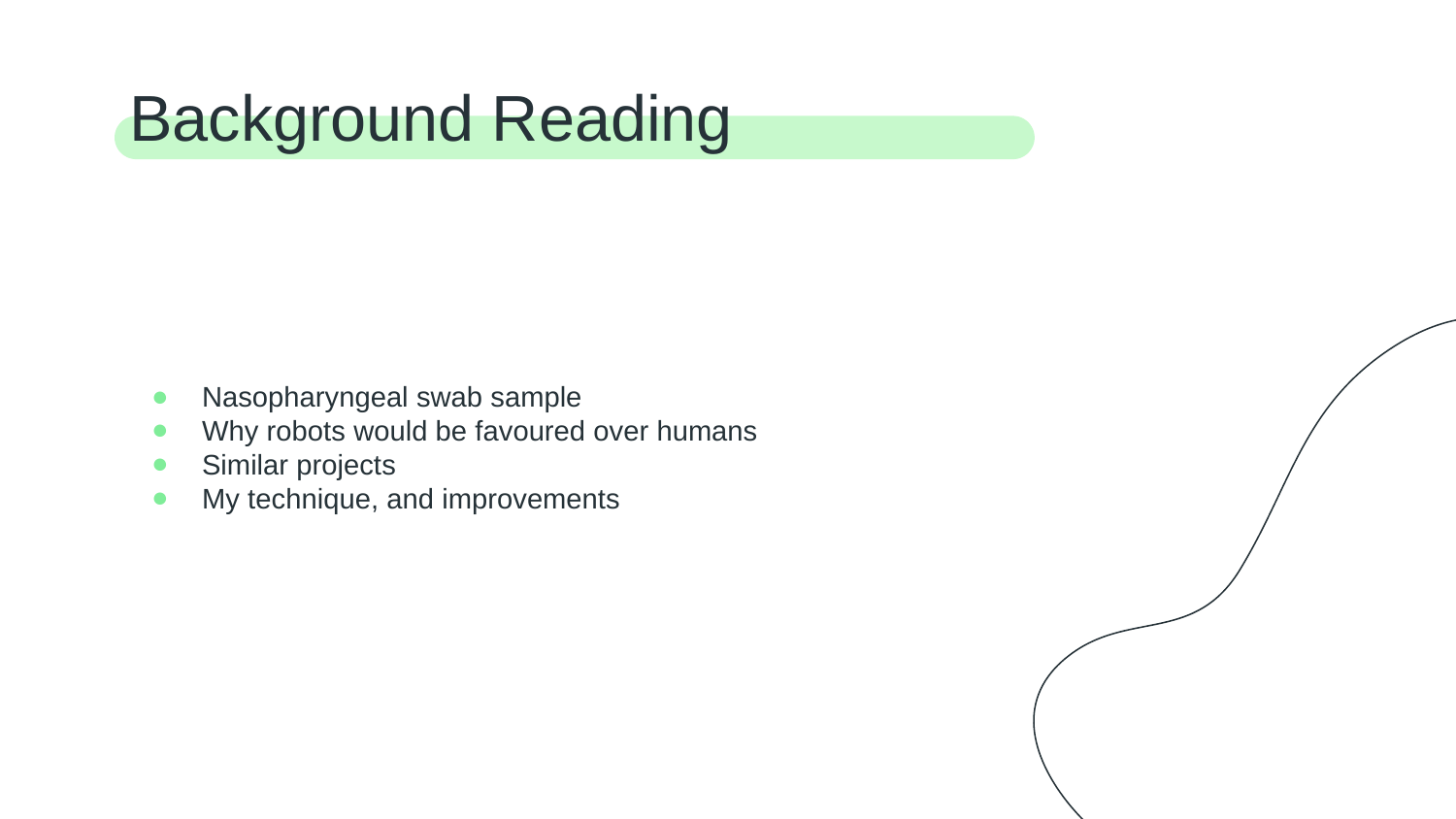

# Background Reading

Nasopharyngeal swab sample
Why robots would be favoured over humans
Similar projects
My technique, and improvements